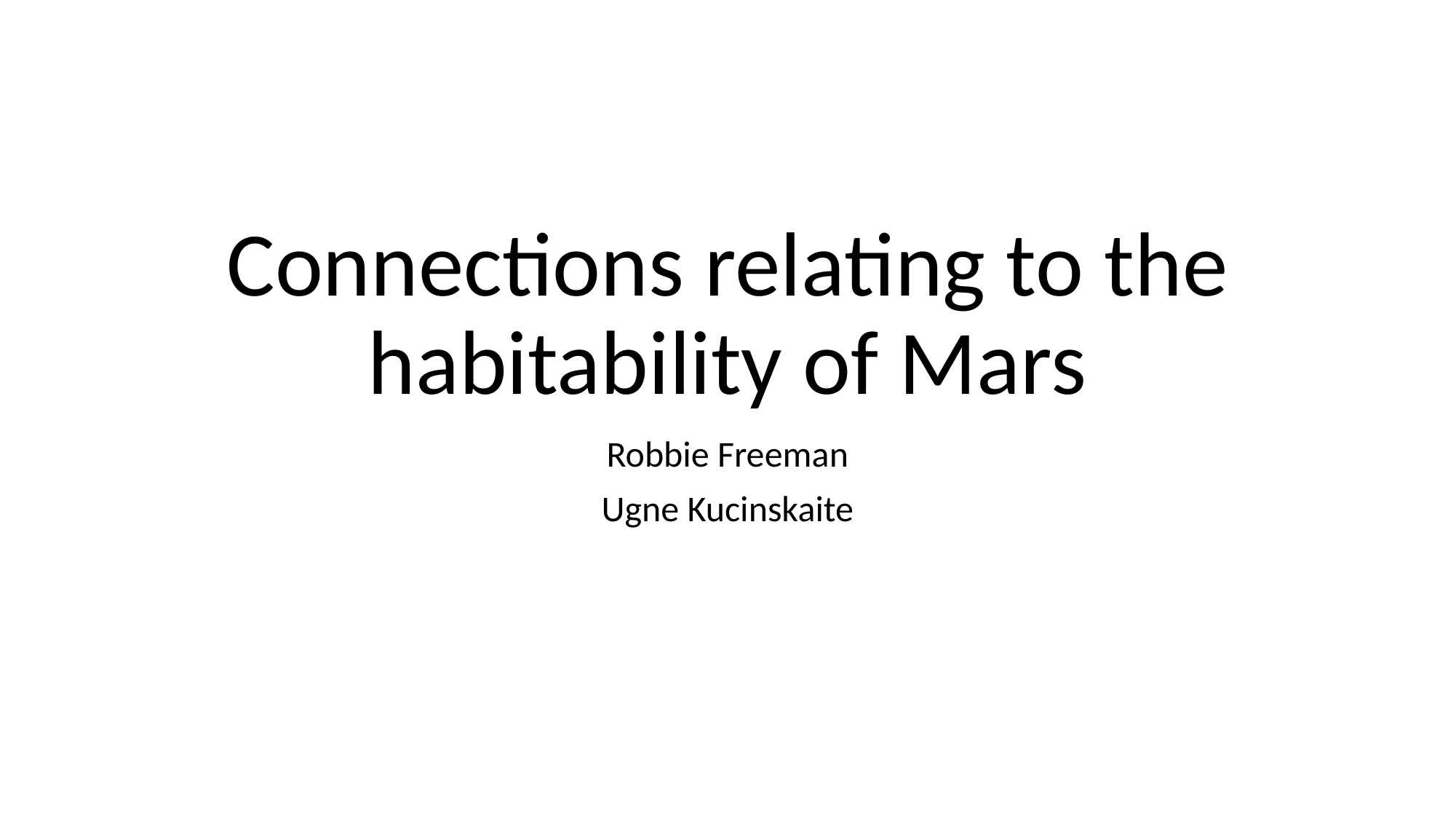

# Connections relating to the habitability of Mars
Robbie Freeman
Ugne Kucinskaite